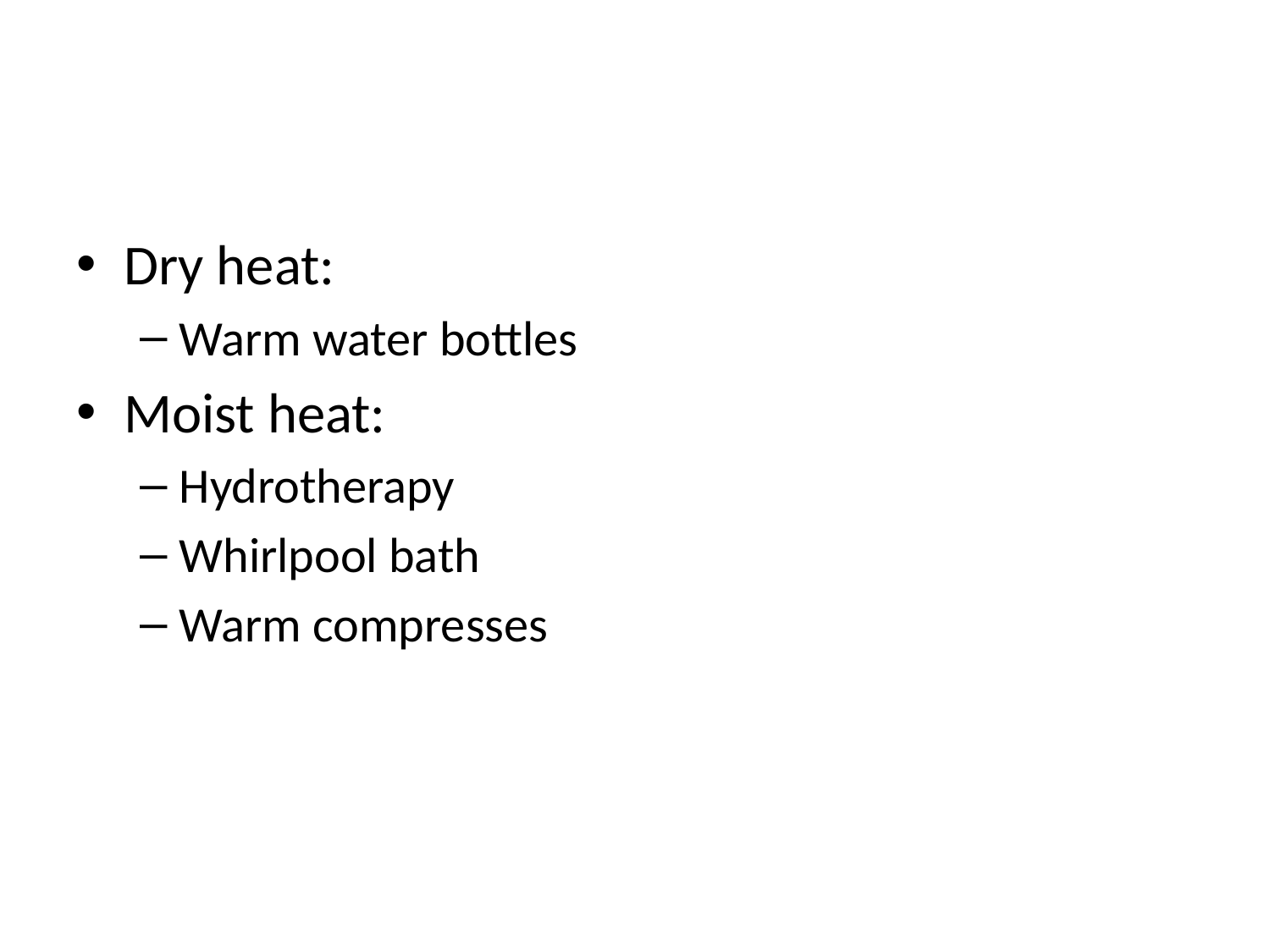

#
Dry heat:
Warm water bottles
Moist heat:
Hydrotherapy
Whirlpool bath
Warm compresses